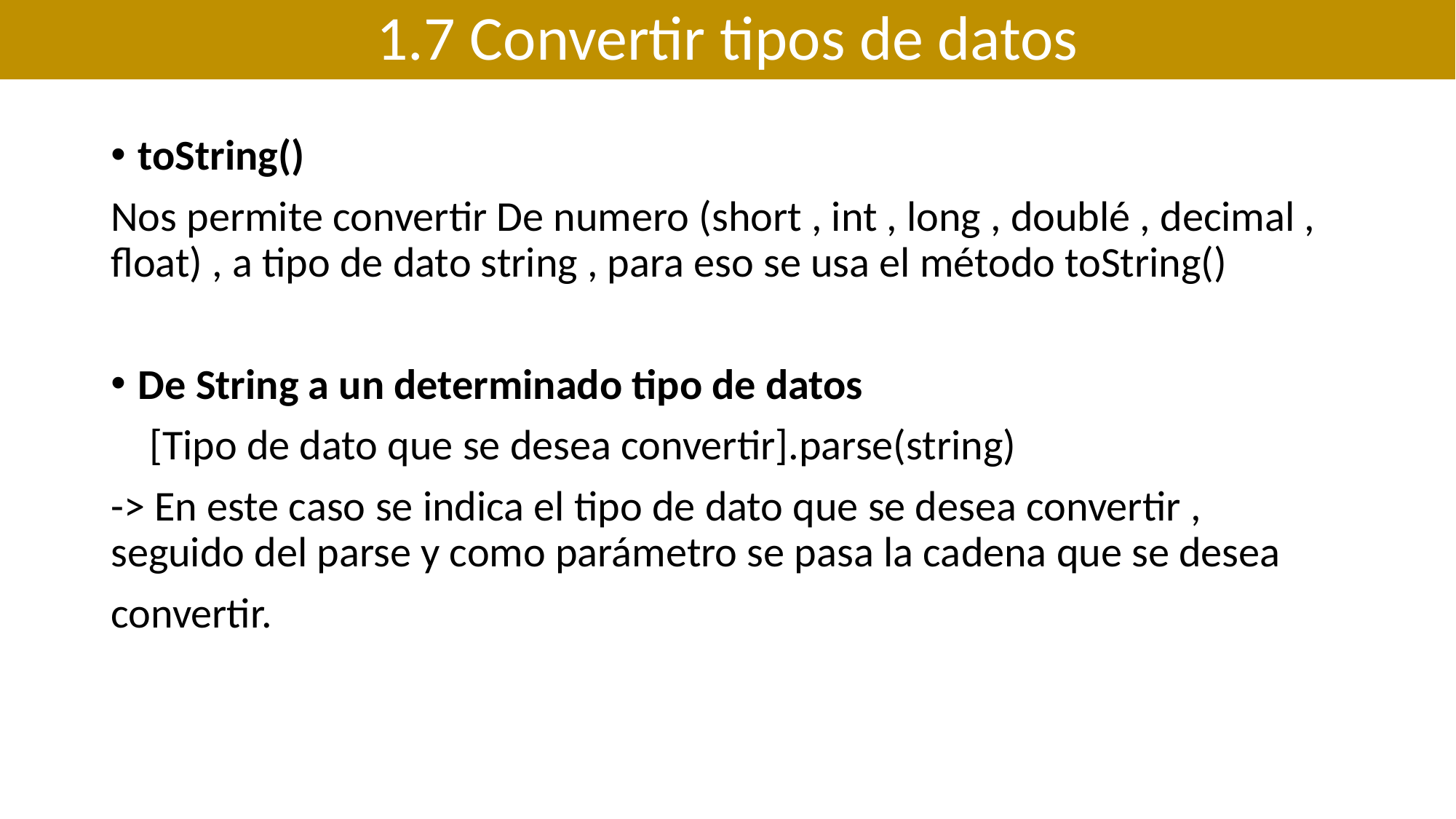

1.7 Convertir tipos de datos
toString()
Nos permite convertir De numero (short , int , long , doublé , decimal , float) , a tipo de dato string , para eso se usa el método toString()

De String a un determinado tipo de datos
    [Tipo de dato que se desea convertir].parse(string)
-> En este caso se indica el tipo de dato que se desea convertir , seguido del parse y como parámetro se pasa la cadena que se desea
convertir.